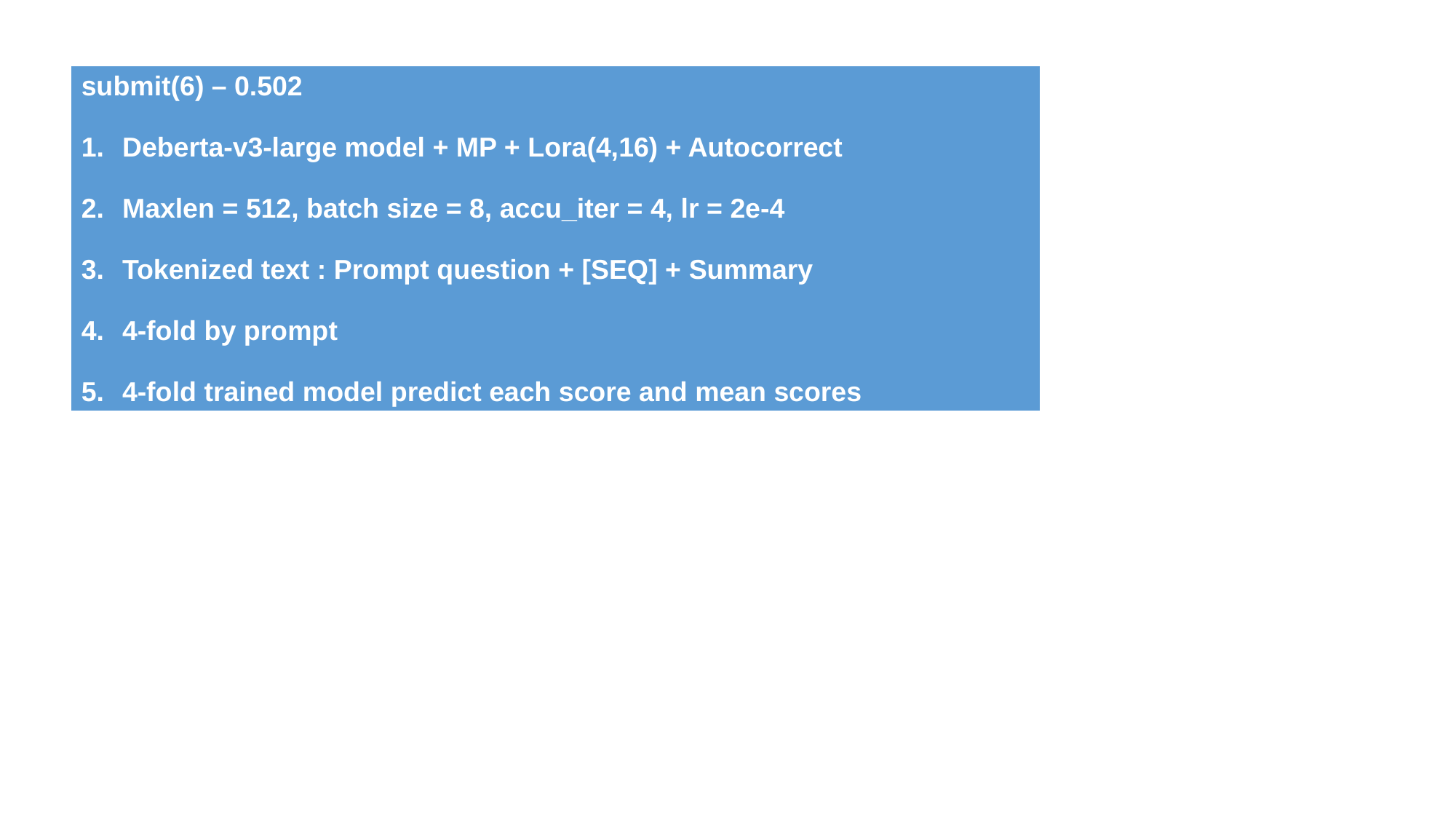

| submit(6) – 0.502 Deberta-v3-large model + MP + Lora(4,16) + Autocorrect Maxlen = 512, batch size = 8, accu\_iter = 4, lr = 2e-4 Tokenized text : Prompt question + [SEQ] + Summary 4-fold by prompt 4-fold trained model predict each score and mean scores |
| --- |